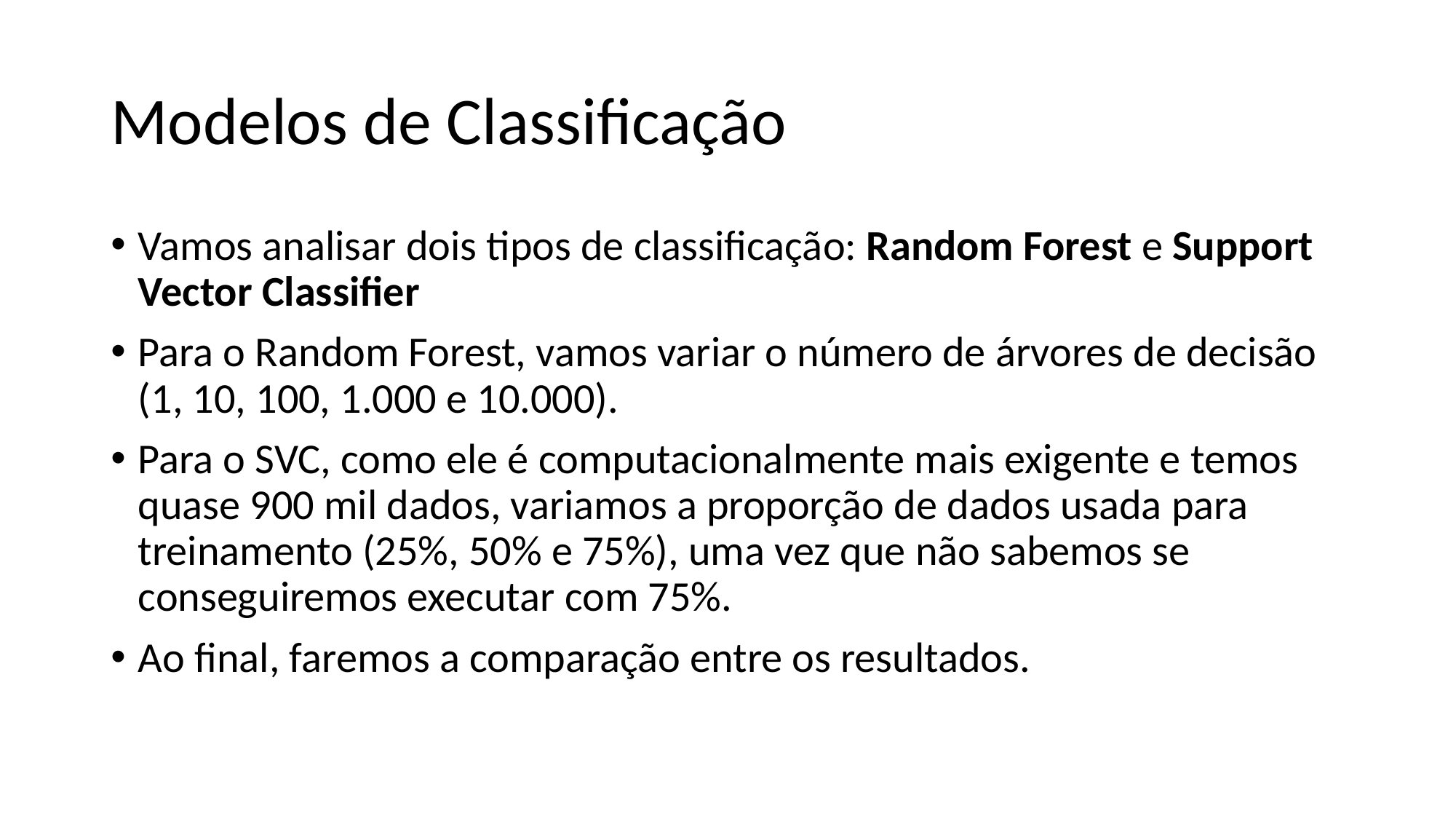

# Modelos de Classificação
Vamos analisar dois tipos de classificação: Random Forest e Support Vector Classifier
Para o Random Forest, vamos variar o número de árvores de decisão (1, 10, 100, 1.000 e 10.000).
Para o SVC, como ele é computacionalmente mais exigente e temos quase 900 mil dados, variamos a proporção de dados usada para treinamento (25%, 50% e 75%), uma vez que não sabemos se conseguiremos executar com 75%.
Ao final, faremos a comparação entre os resultados.